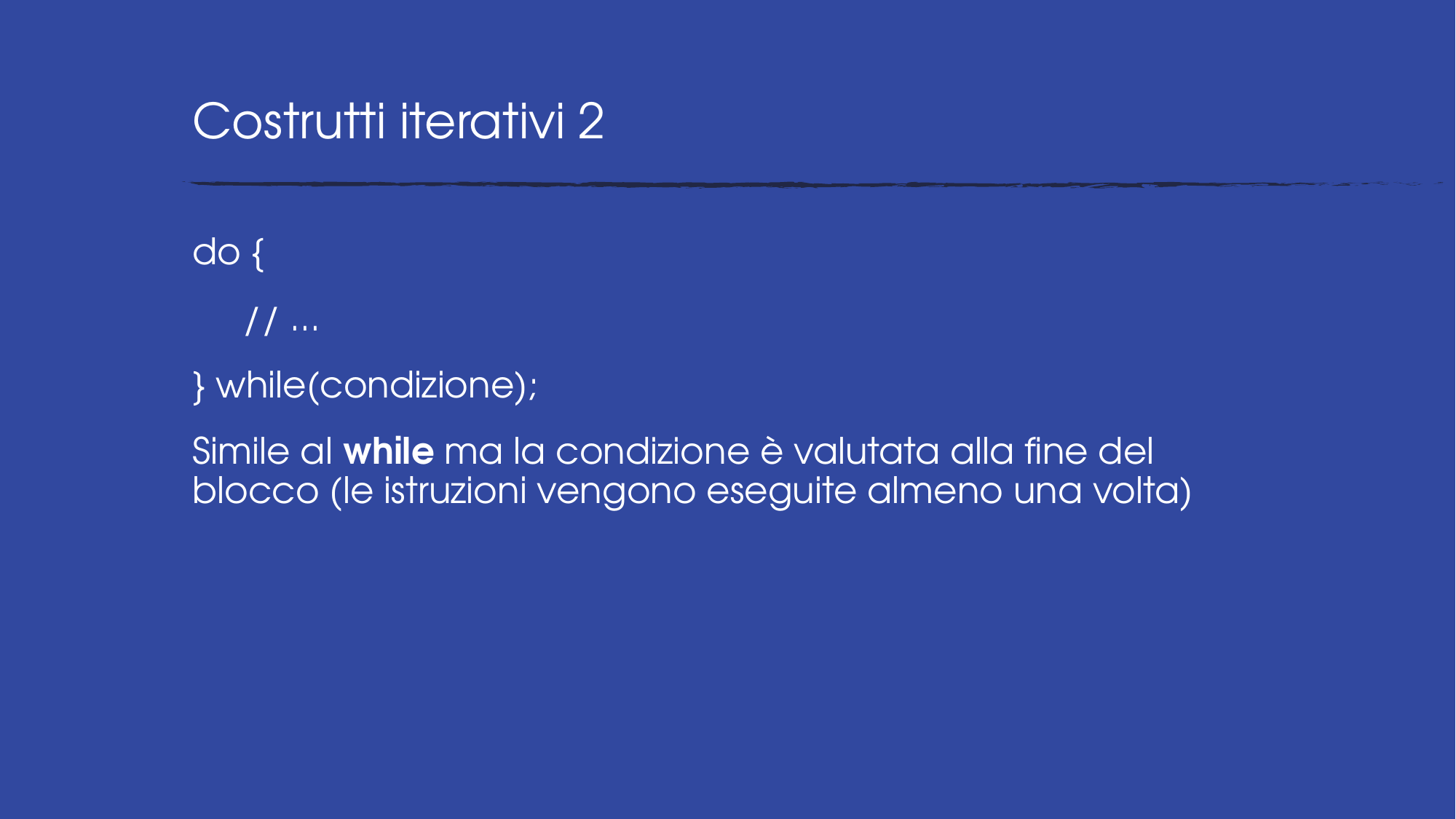

# Costrutti iterativi 2
do {
     // ...
} while(condizione);
Simile al while ma la condizione è valutata alla fine del blocco (le istruzioni vengono eseguite almeno una volta)